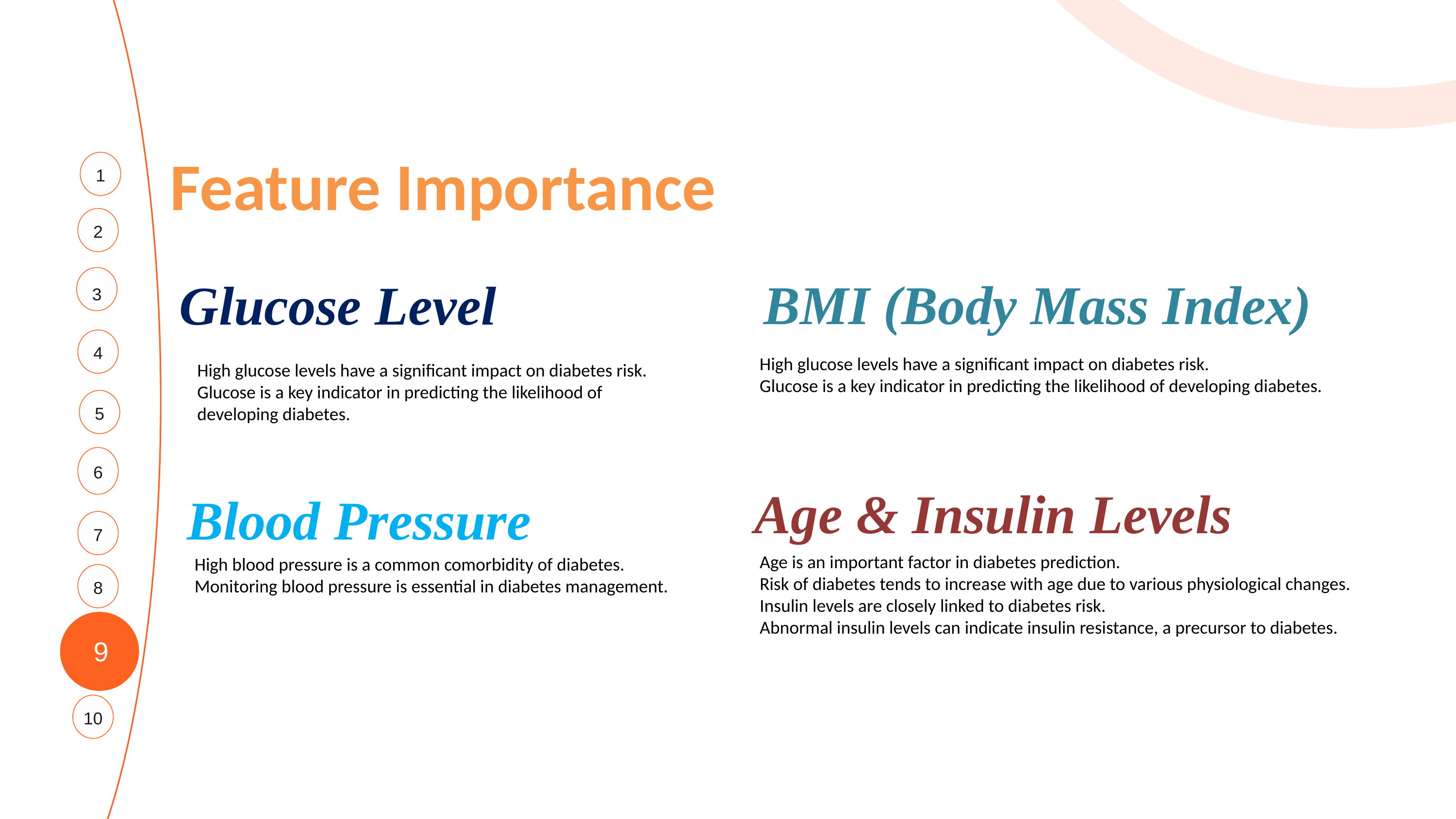

Feature Importance

1

1

2
BMI (Body Mass Index)
Glucose Level

3

4

High glucose levels have a significant impact on diabetes risk.
Glucose is a key indicator in predicting the likelihood of developing diabetes.
High glucose levels have a significant impact on diabetes risk.
Glucose is a key indicator in predicting the likelihood of developing diabetes.

5

6
Age & Insulin Levels
Blood Pressure

7
Age is an important factor in diabetes prediction.
Risk of diabetes tends to increase with age due to various physiological changes.
Insulin levels are closely linked to diabetes risk.
Abnormal insulin levels can indicate insulin resistance, a precursor to diabetes.

High blood pressure is a common comorbidity of diabetes.
Monitoring blood pressure is essential in diabetes management.

8

9

9

10